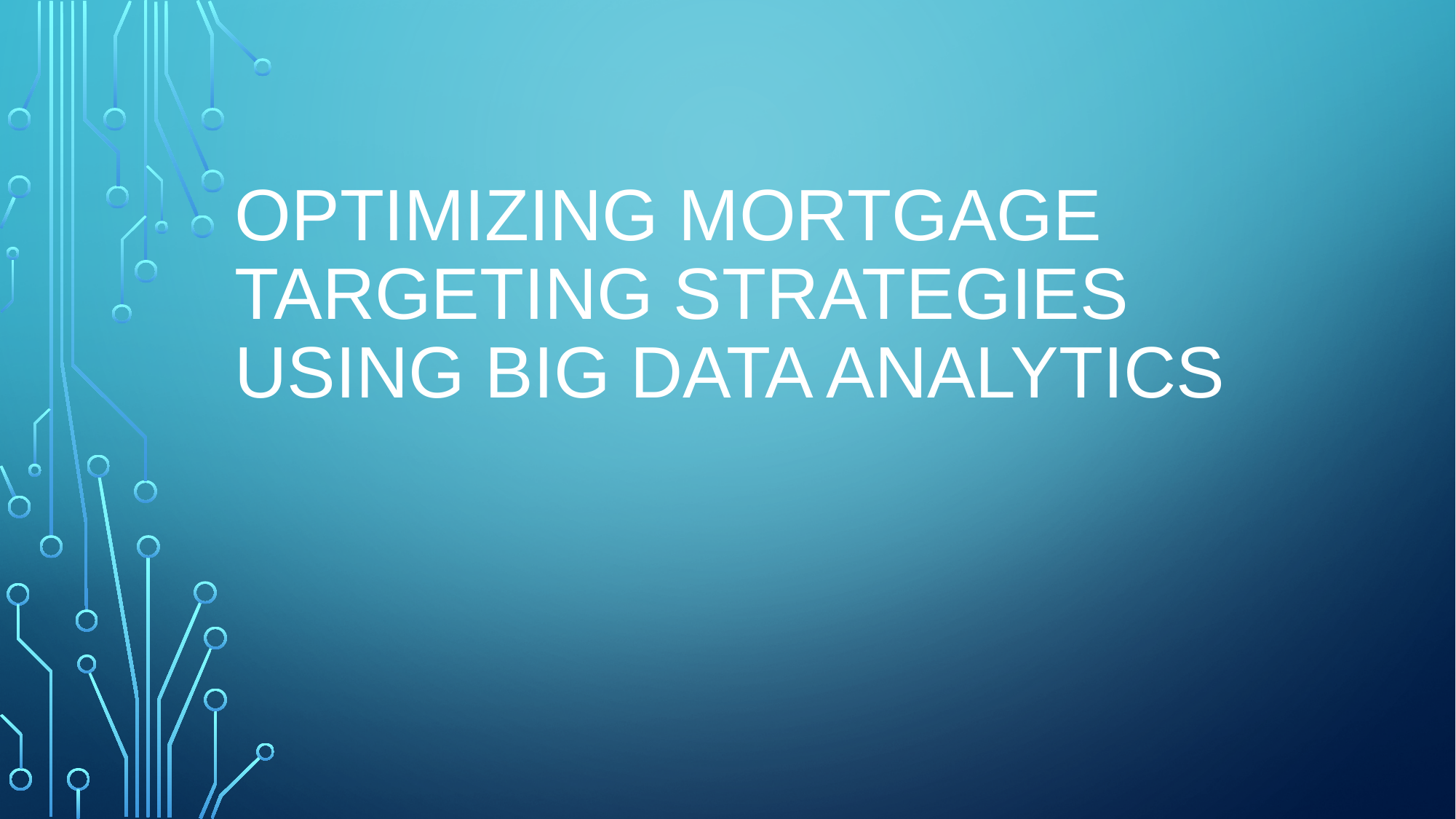

# Optimizing Mortgage Targeting Strategies Using Big Data Analytics